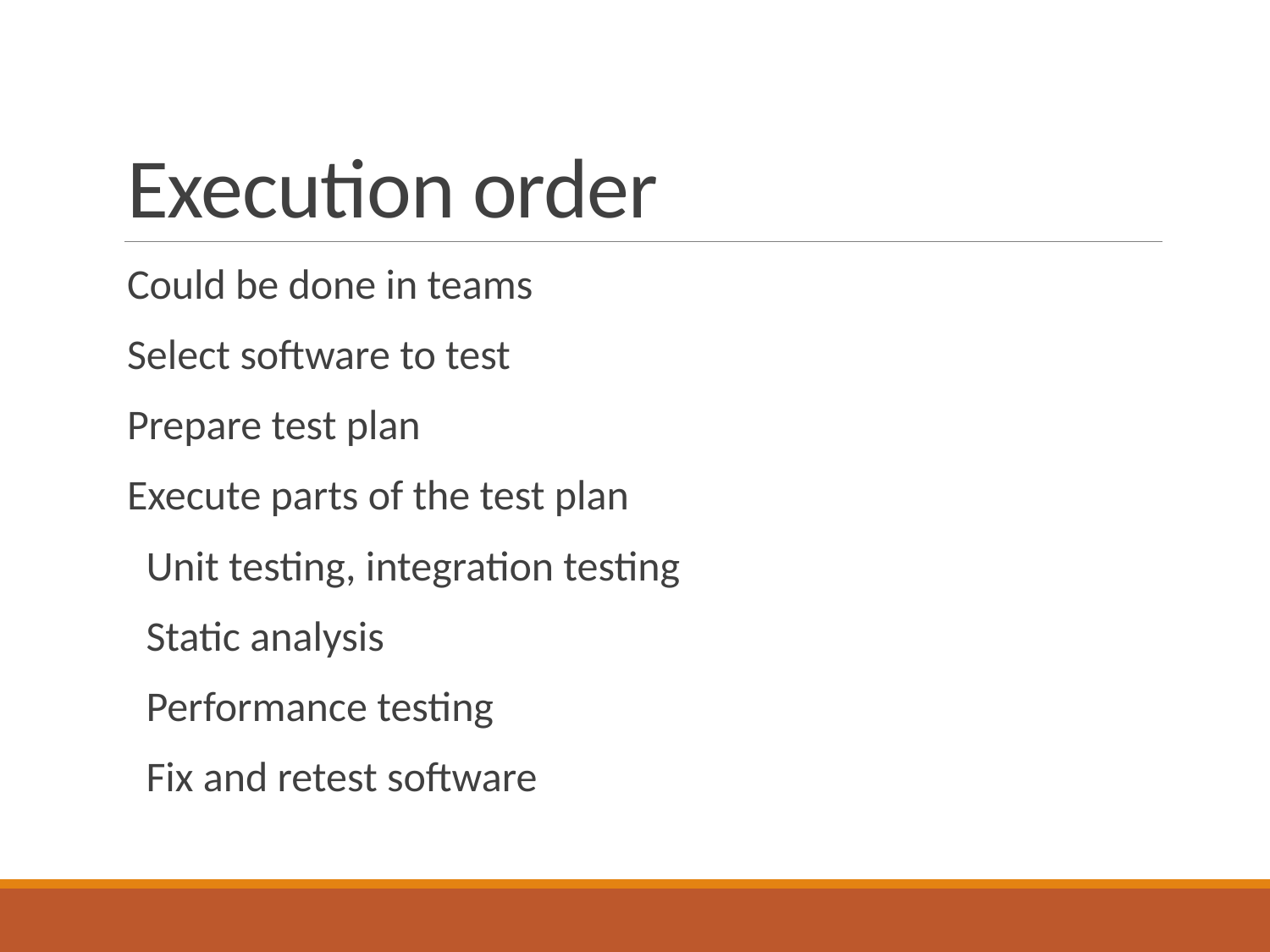

# Execution order
Could be done in teams
Select software to test
Prepare test plan
Execute parts of the test plan
  Unit testing, integration testing
  Static analysis
  Performance testing
  Fix and retest software